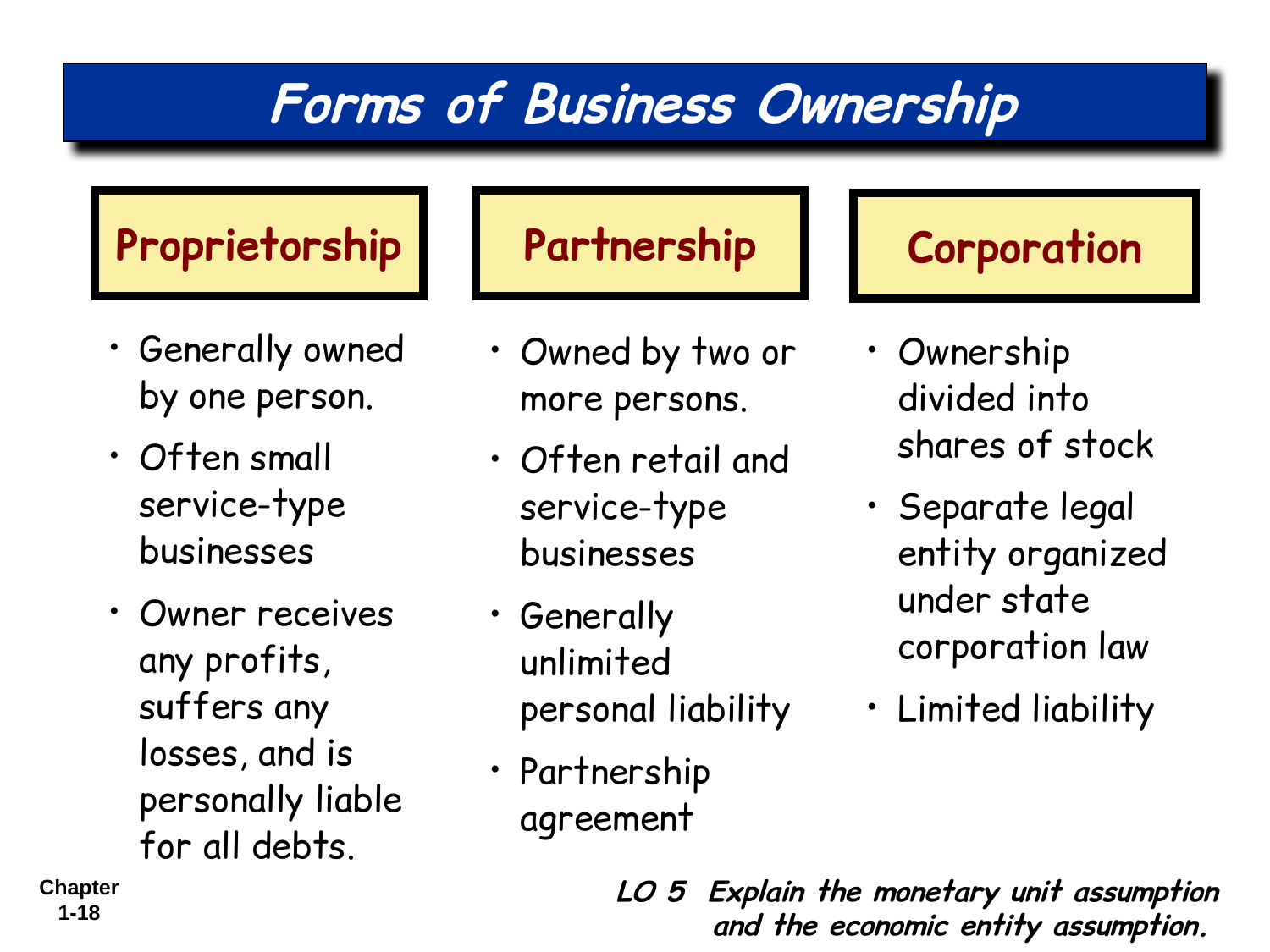

# Forms of Business Ownership
Proprietorship
Partnership
Corporation
Generally owned by one person.
Often small service-type businesses
Owner receives any profits, suffers any losses, and is personally liable for all debts.
Owned by two or more persons.
Often retail and service-type businesses
Generally unlimited personal liability
Partnership agreement
Ownership divided into shares of stock
Separate legal entity organized under state corporation law
Limited liability

LO 5  Explain the monetary unit assumption and the economic entity assumption.